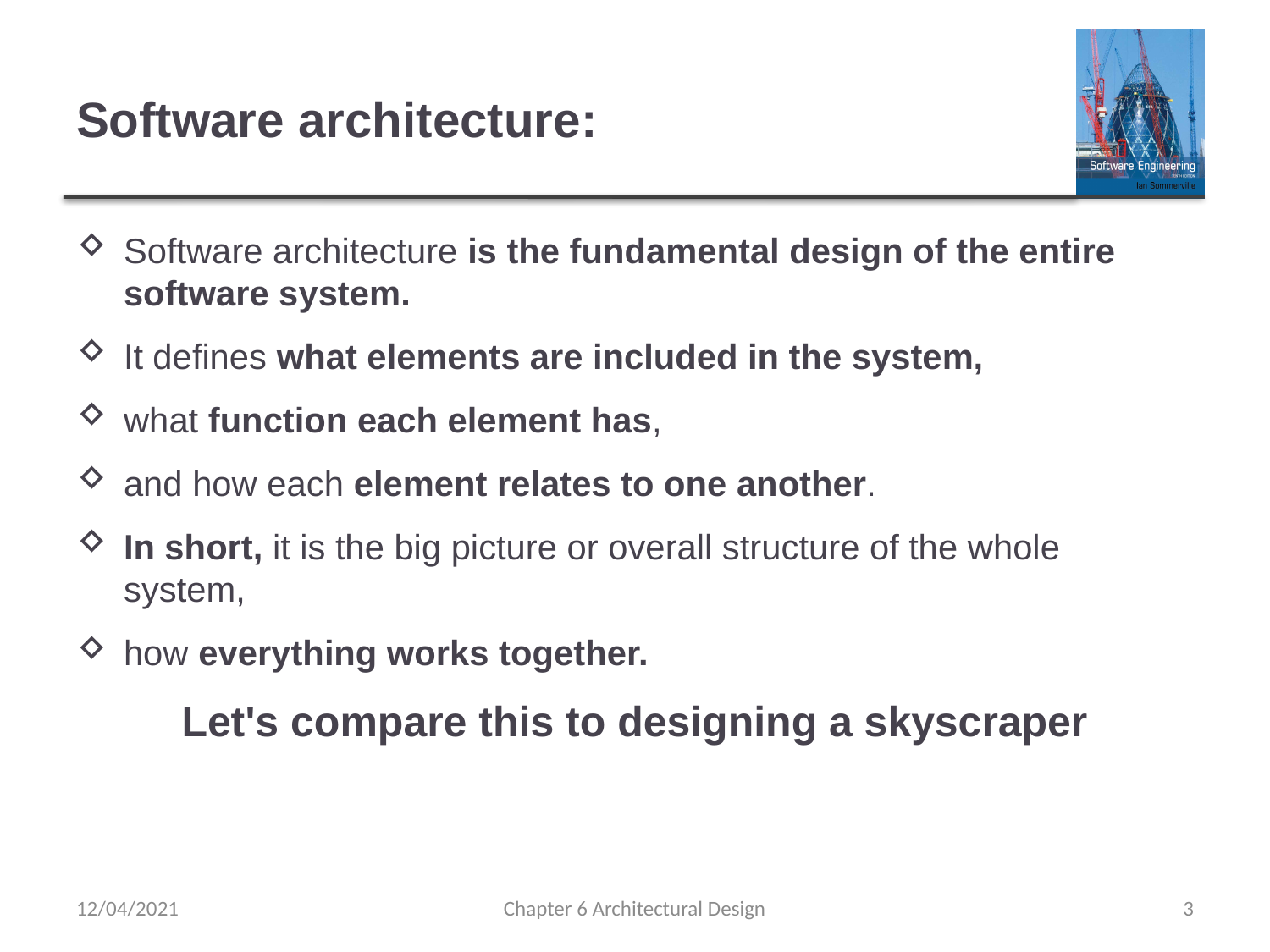

# Software architecture:
Software architecture is the fundamental design of the entire software system.
It defines what elements are included in the system,
what function each element has,
and how each element relates to one another.
In short, it is the big picture or overall structure of the whole system,
how everything works together.
Let's compare this to designing a skyscraper

12/04/2021
Chapter 6 Architectural Design
3